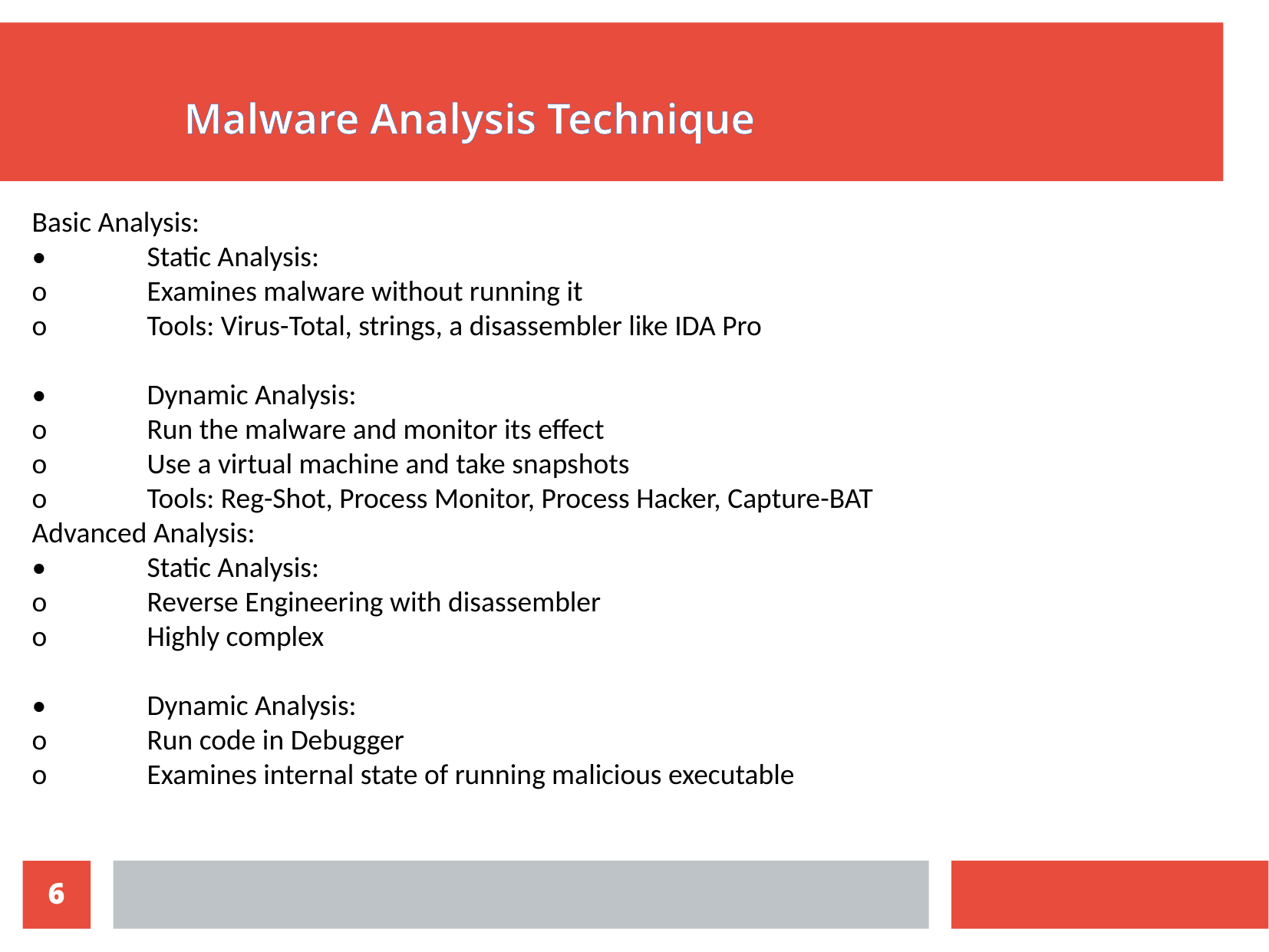

Malware Analysis Technique
Basic Analysis:
•	Static Analysis:
o	Examines malware without running it
o	Tools: Virus-Total, strings, a disassembler like IDA Pro

•	Dynamic Analysis:
o	Run the malware and monitor its effect
o	Use a virtual machine and take snapshots
o	Tools: Reg-Shot, Process Monitor, Process Hacker, Capture-BAT
Advanced Analysis:
•	Static Analysis:
o	Reverse Engineering with disassembler
o	Highly complex

•	Dynamic Analysis:
o	Run code in Debugger
o	Examines internal state of running malicious executable
6